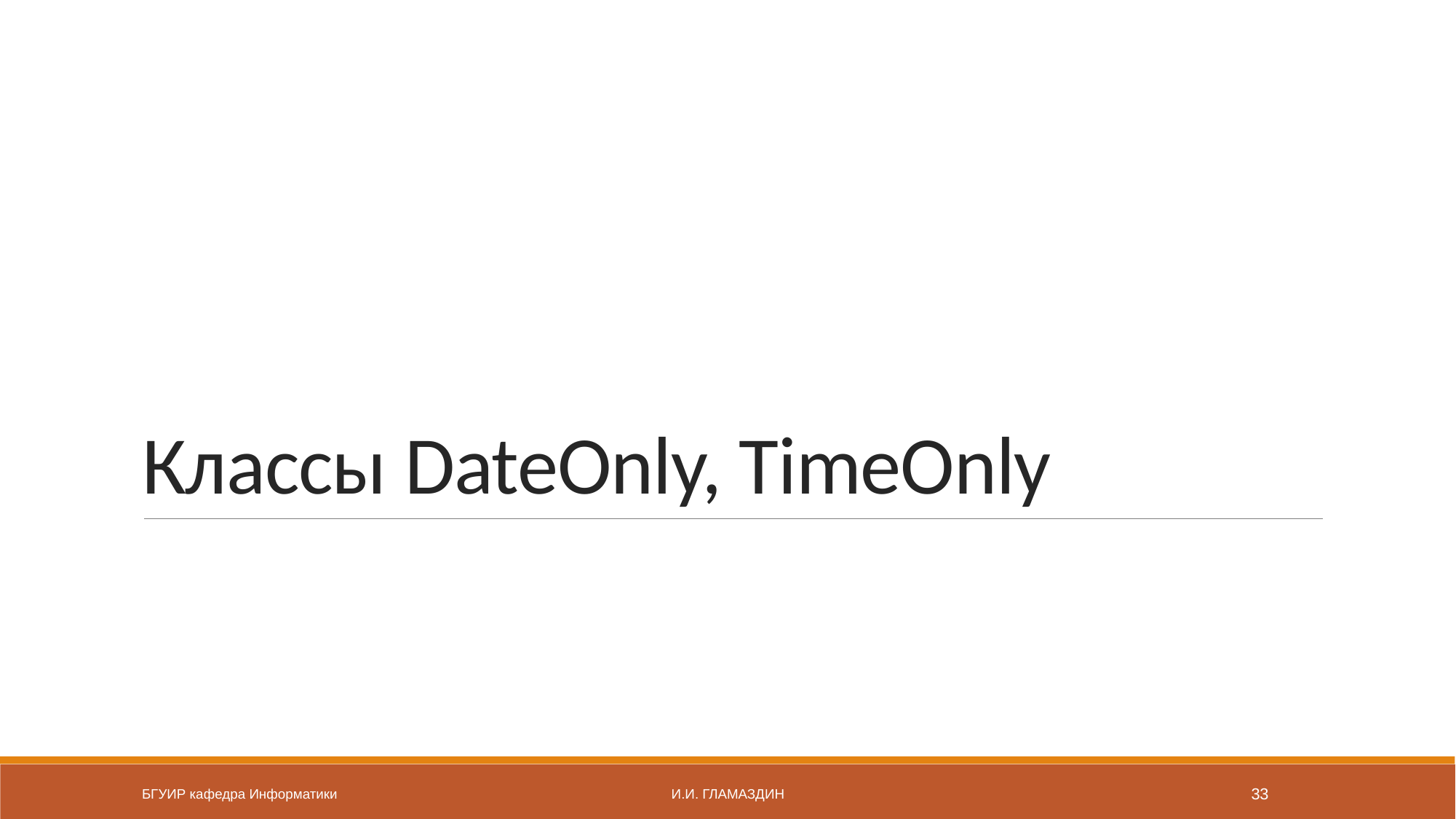

# Классы DateOnly, TimeOnly

БГУИР кафедра Информатики
И.И. Гламаздин
33